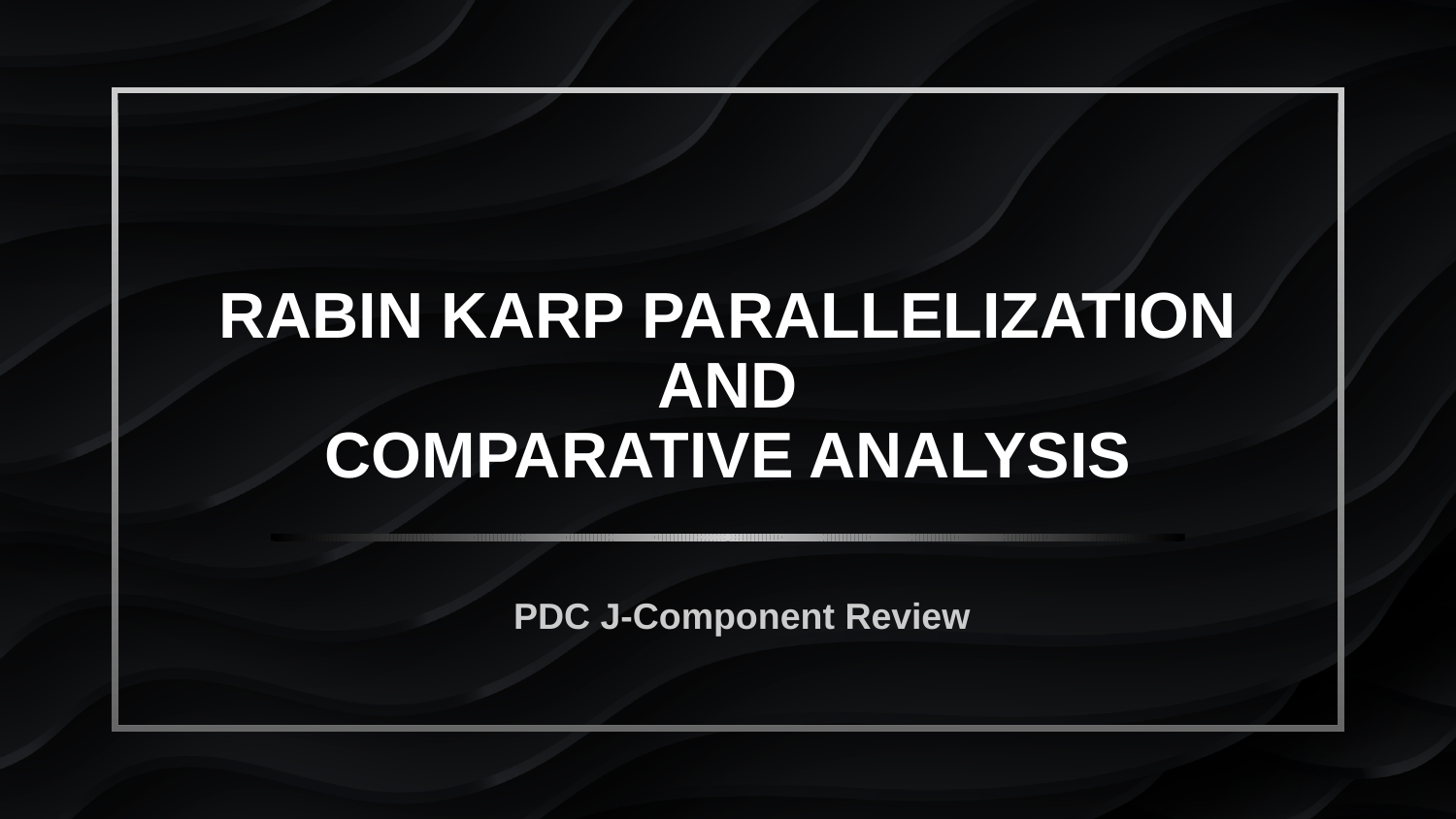

# RABIN KARP PARALLELIZATION AND COMPARATIVE ANALYSIS
PDC J-Component Review